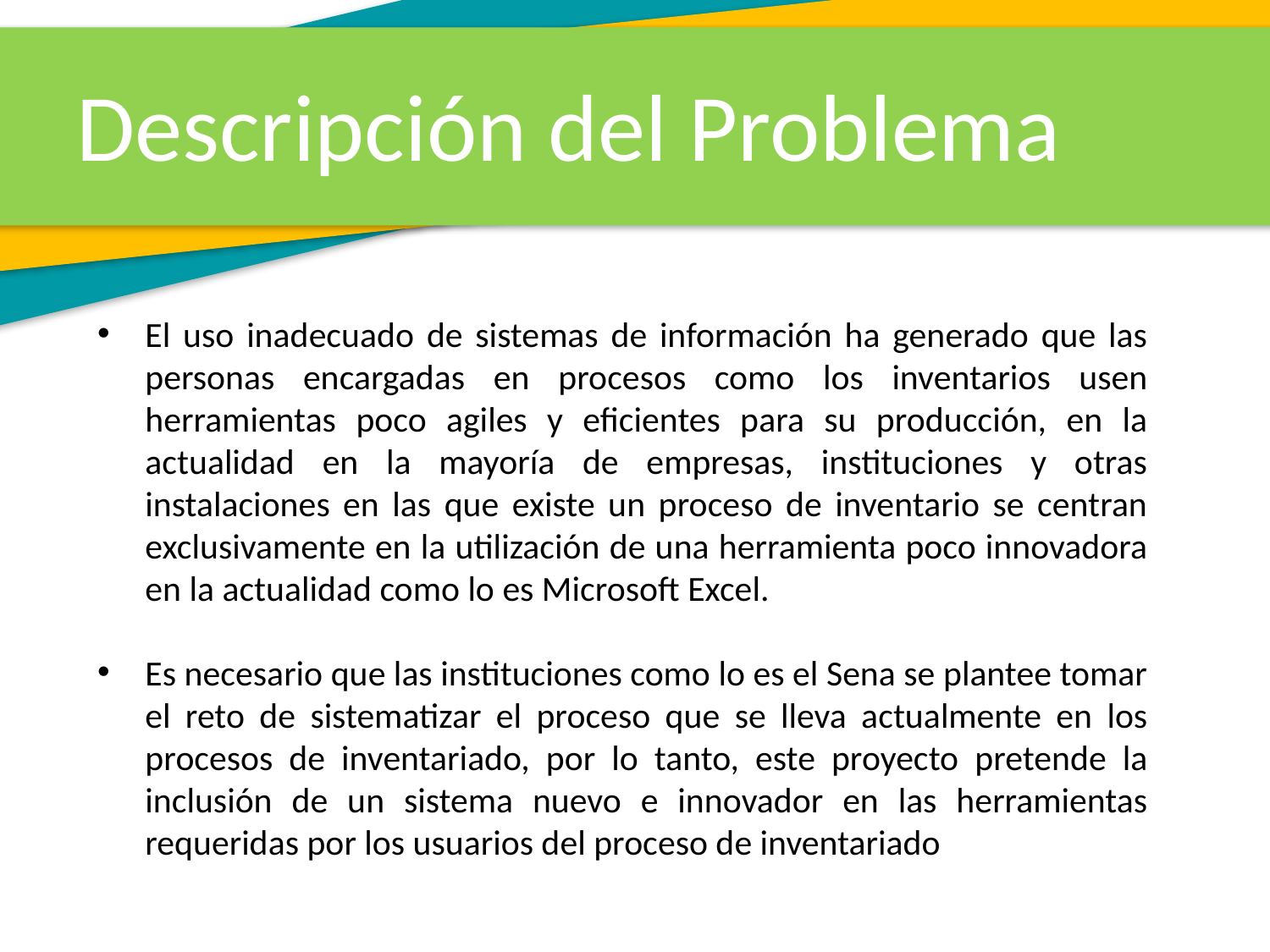

Descripción del Problema
El uso inadecuado de sistemas de información ha generado que las personas encargadas en procesos como los inventarios usen herramientas poco agiles y eficientes para su producción, en la actualidad en la mayoría de empresas, instituciones y otras instalaciones en las que existe un proceso de inventario se centran exclusivamente en la utilización de una herramienta poco innovadora en la actualidad como lo es Microsoft Excel.

Es necesario que las instituciones como lo es el Sena se plantee tomar el reto de sistematizar el proceso que se lleva actualmente en los procesos de inventariado, por lo tanto, este proyecto pretende la inclusión de un sistema nuevo e innovador en las herramientas requeridas por los usuarios del proceso de inventariado